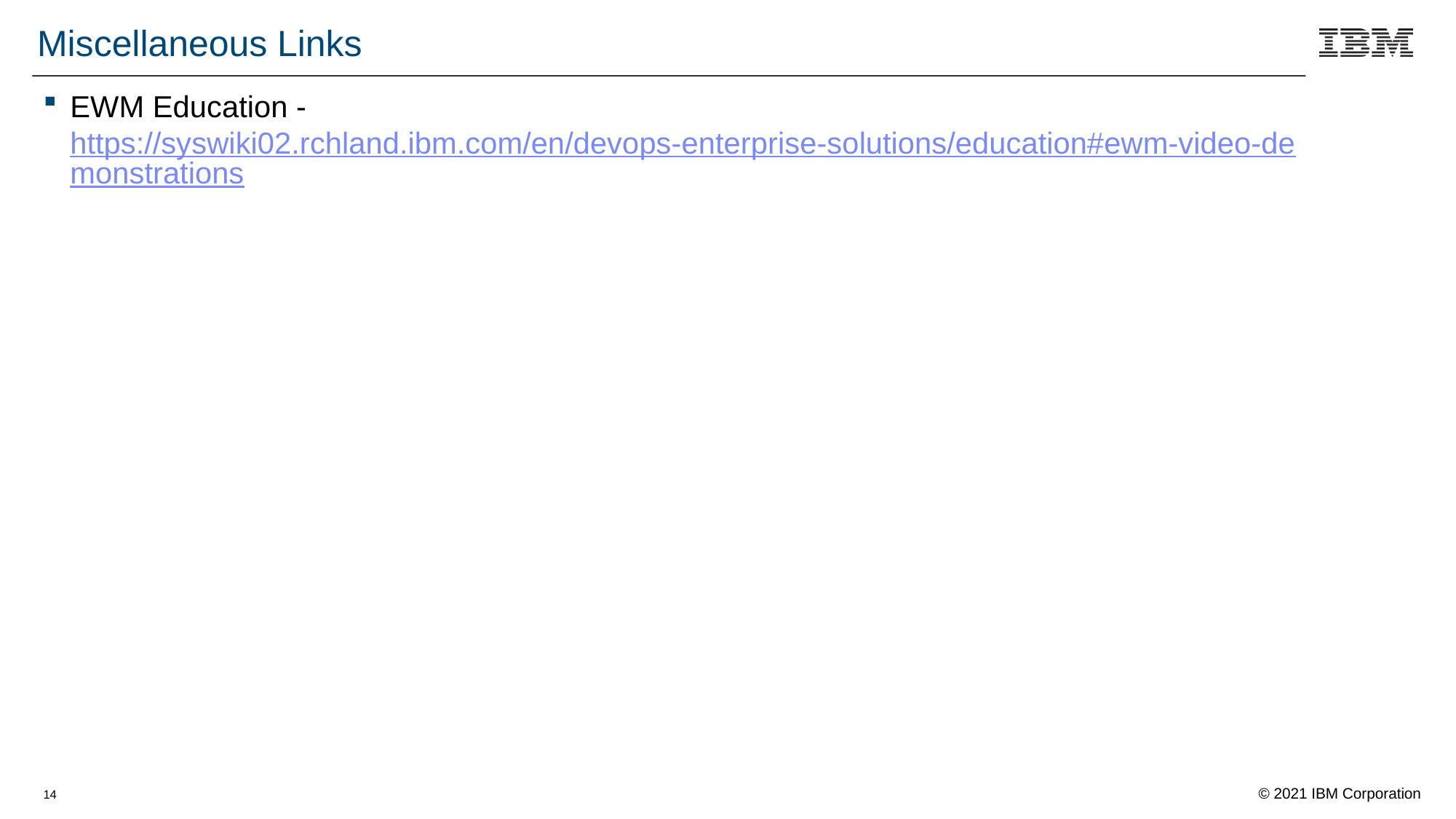

# Miscellaneous Links
EWM Education - https://syswiki02.rchland.ibm.com/en/devops-enterprise-solutions/education#ewm-video-demonstrations
14